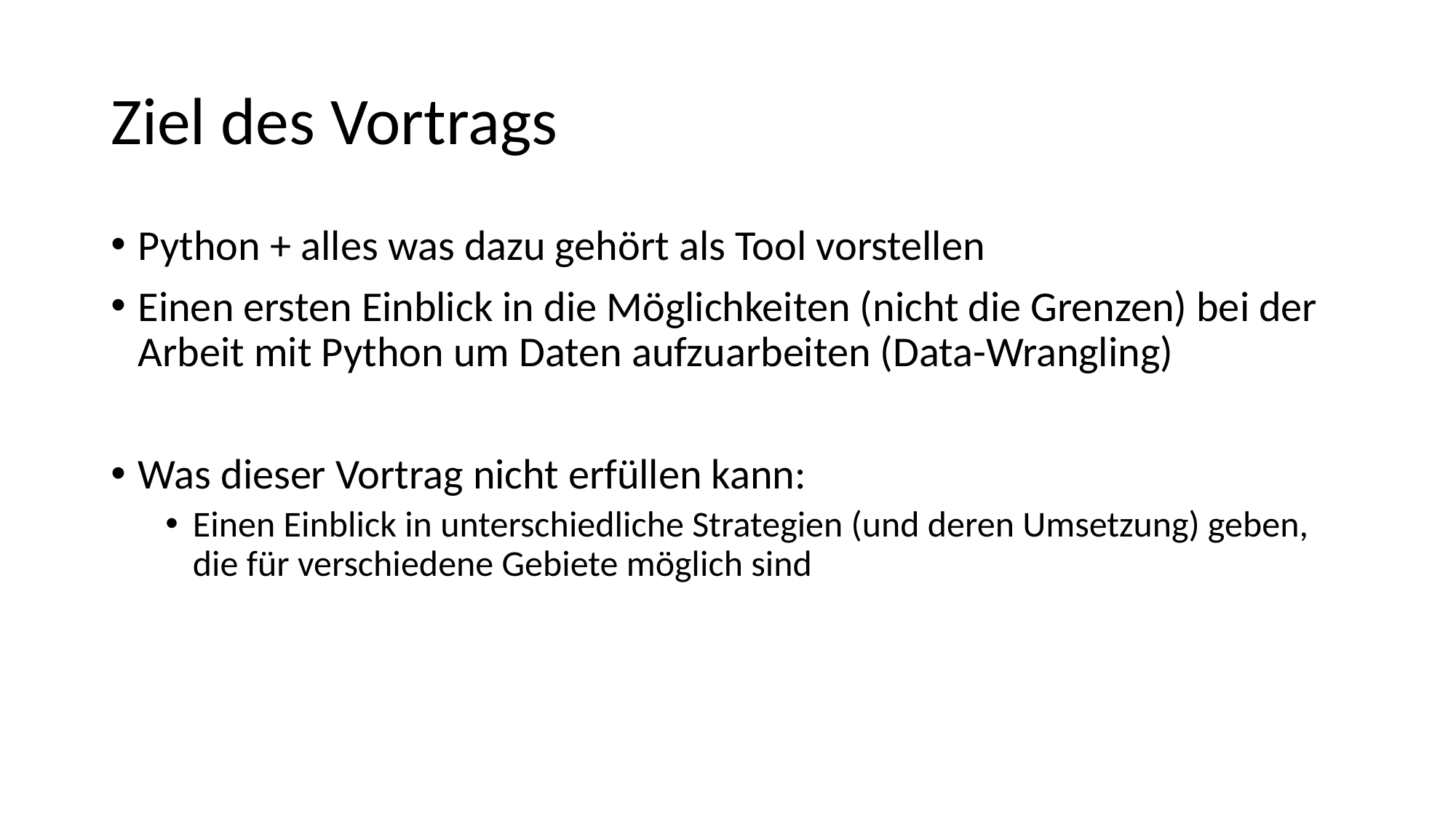

# Ziel des Vortrags
Python + alles was dazu gehört als Tool vorstellen
Einen ersten Einblick in die Möglichkeiten (nicht die Grenzen) bei der Arbeit mit Python um Daten aufzuarbeiten (Data-Wrangling)

Was dieser Vortrag nicht erfüllen kann:
Einen Einblick in unterschiedliche Strategien (und deren Umsetzung) geben, die für verschiedene Gebiete möglich sind